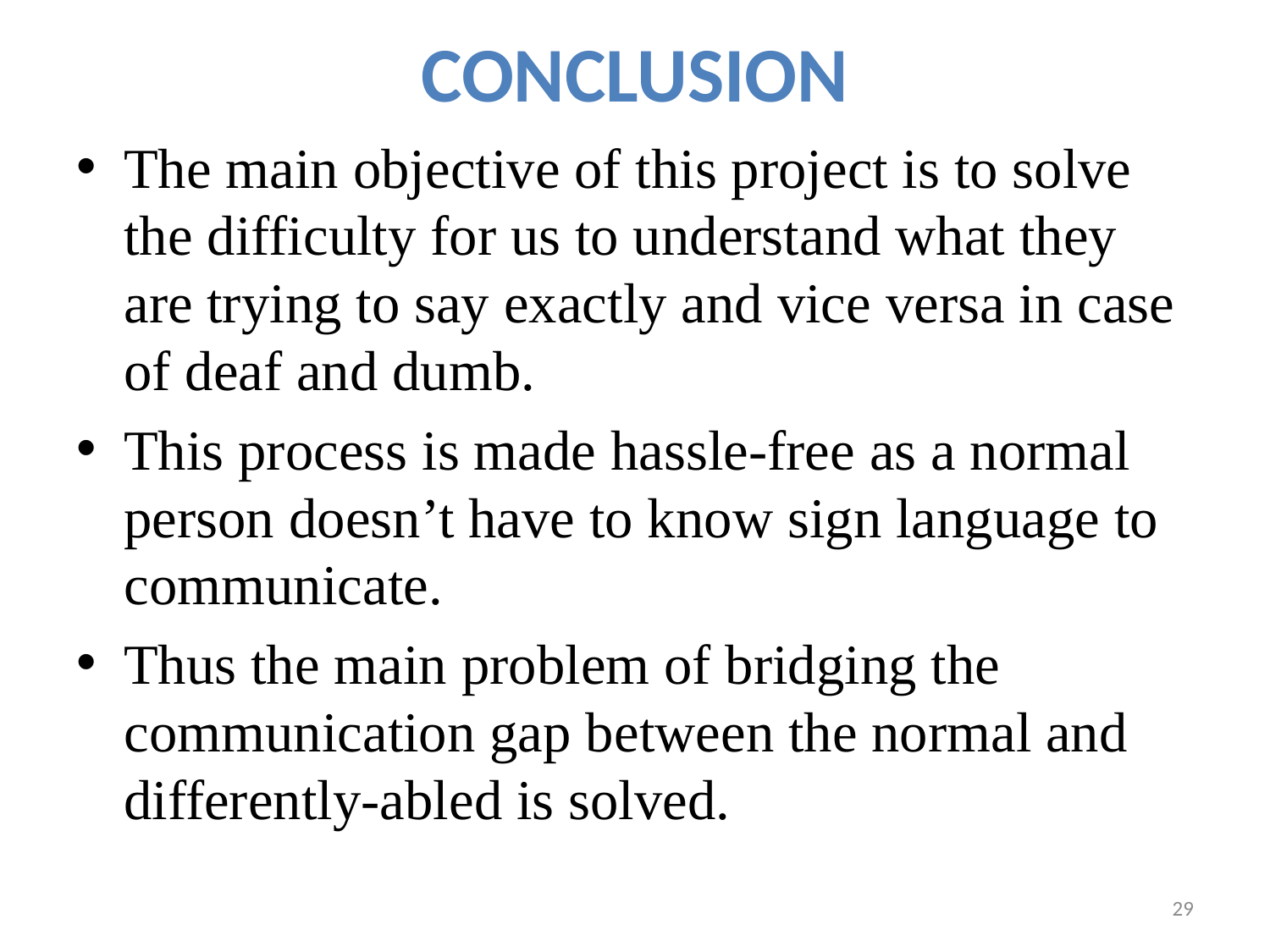

# CONCLUSION
The main objective of this project is to solve the difficulty for us to understand what they are trying to say exactly and vice versa in case of deaf and dumb.
This process is made hassle-free as a normal person doesn’t have to know sign language to communicate.
Thus the main problem of bridging the communication gap between the normal and differently-abled is solved.
29